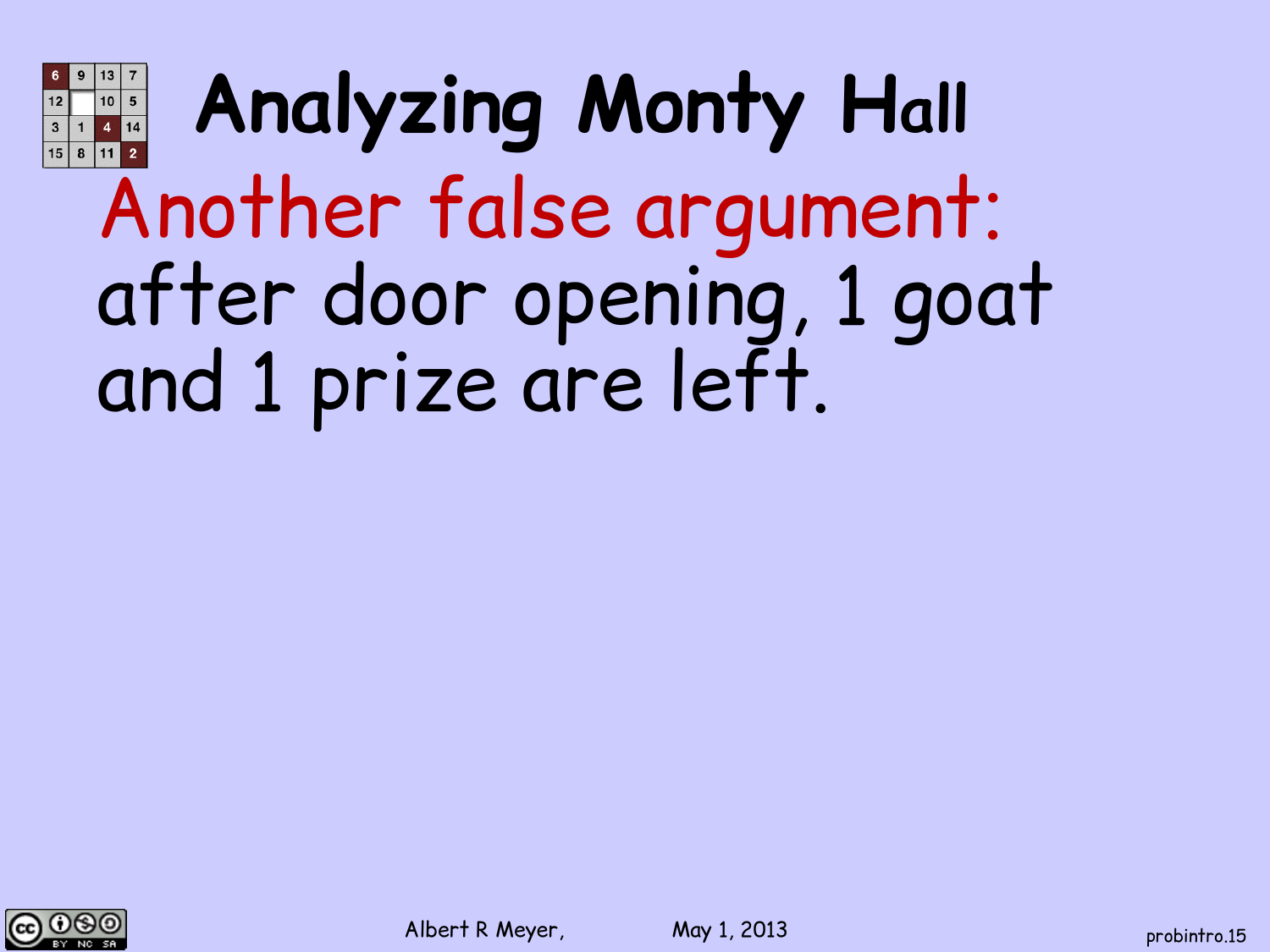

# Analyzing Monty Hall
Another false argument:
after door opening, 1 goat
and 1 prize are left.
probintro.15